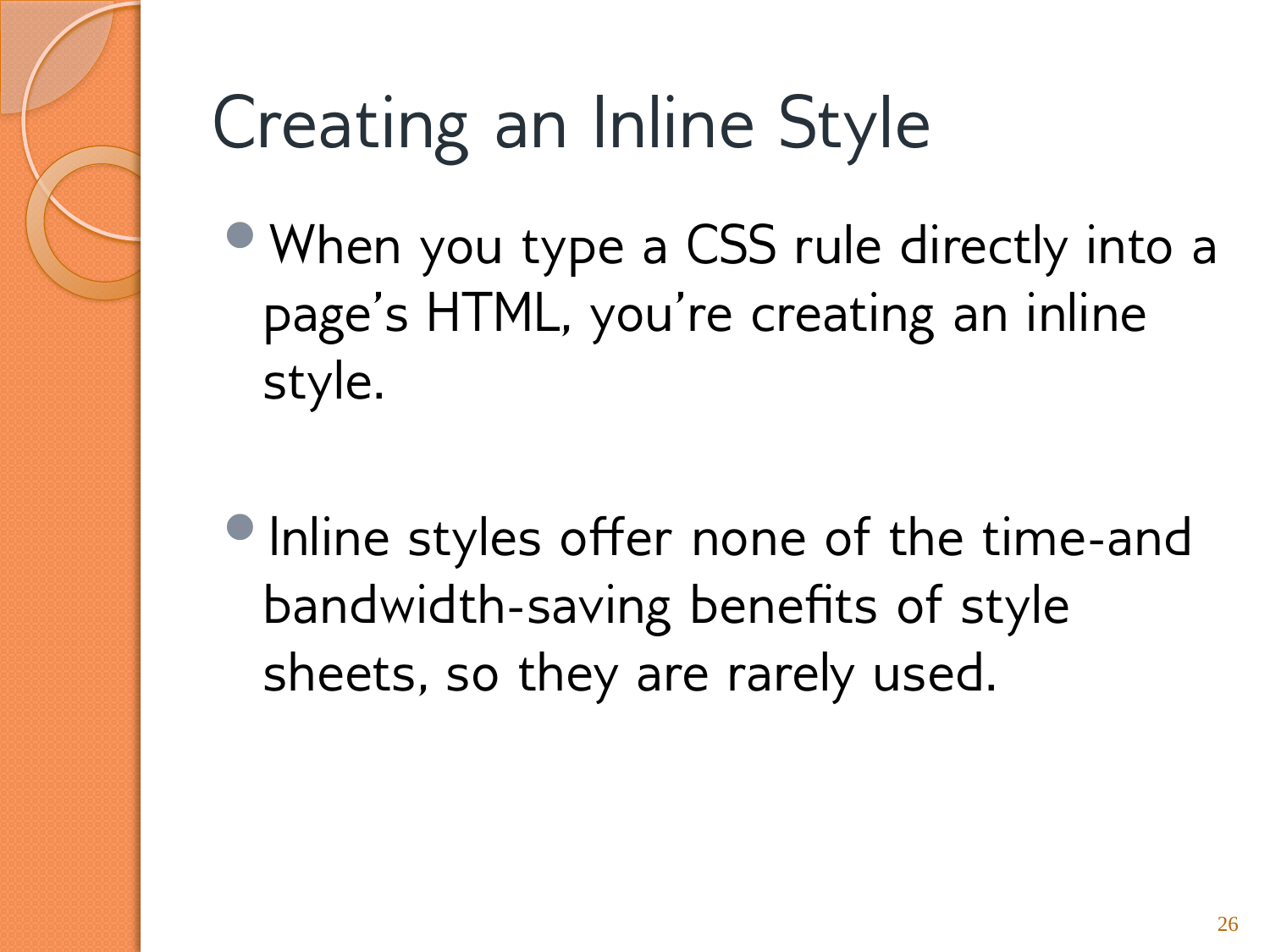

# Creating an Inline Style
When you type a CSS rule directly into a page’s HTML, you’re creating an inline style.

Inline styles offer none of the time-and bandwidth-saving benefits of style sheets, so they are rarely used.
26